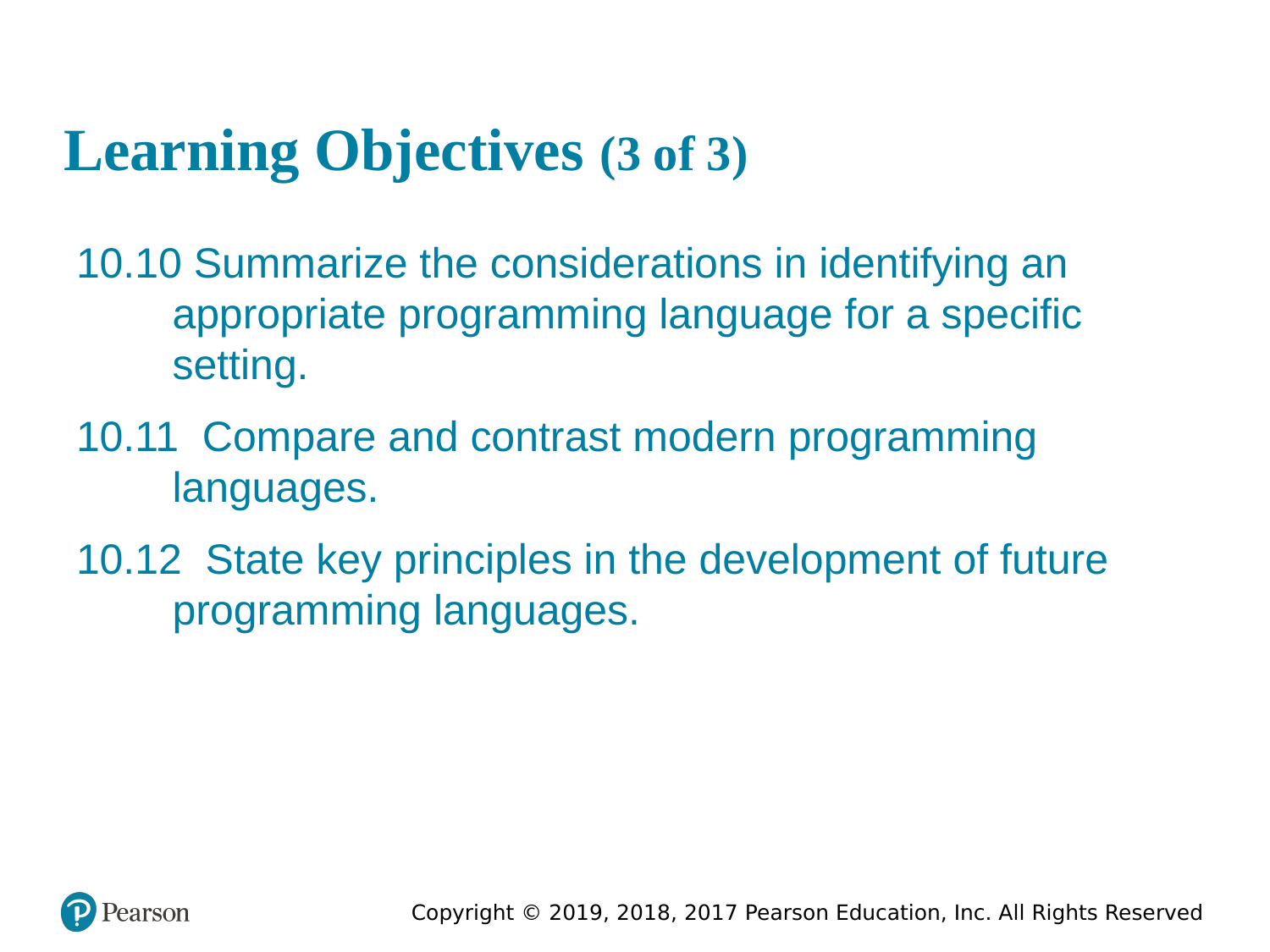

# Learning Objectives (3 of 3)
10.10 Summarize the considerations in identifying an appropriate programming language for a specific setting.
10.11  Compare and contrast modern programming languages.
10.12  State key principles in the development of future programming languages.